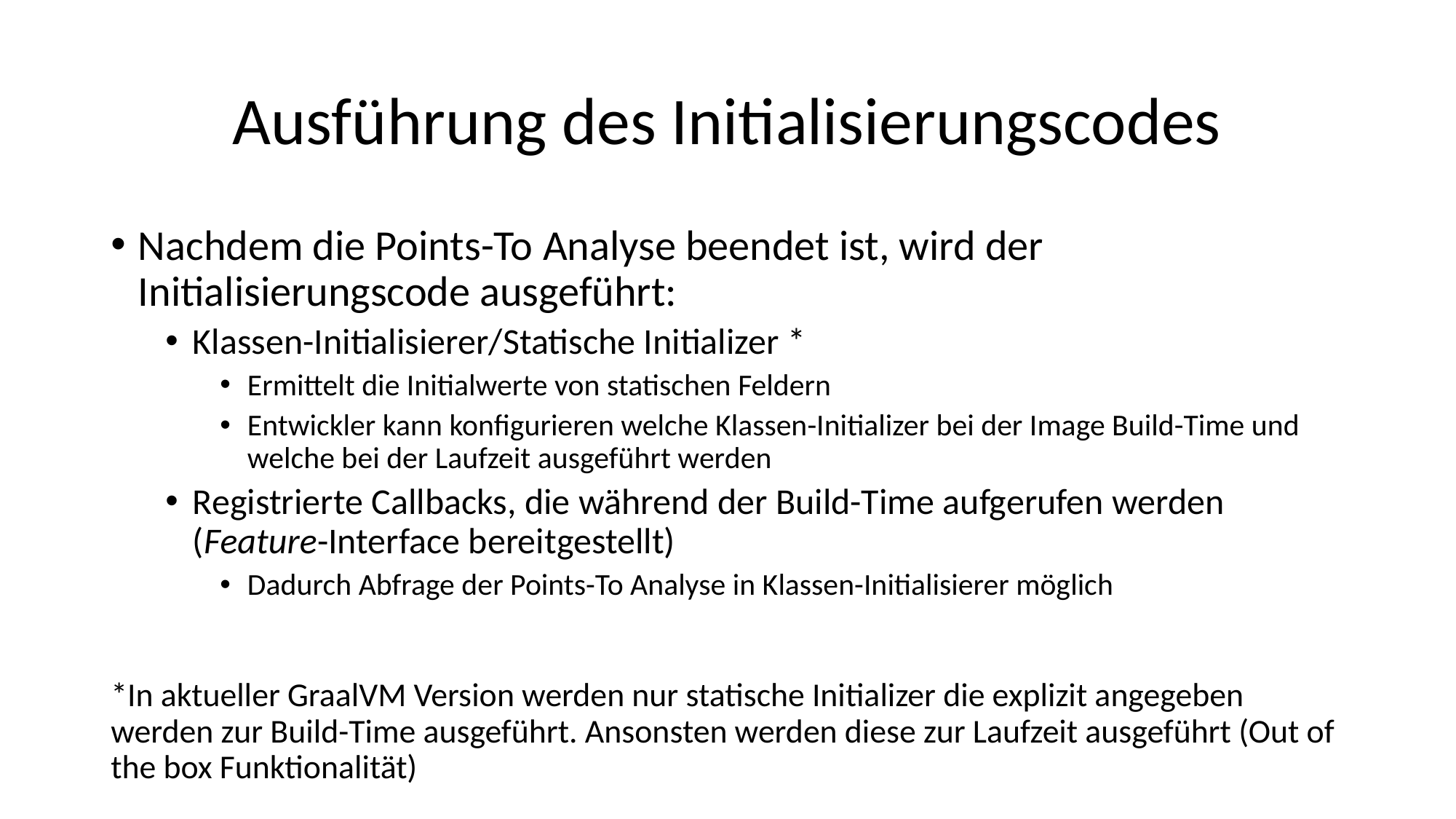

# Ausführung des Initialisierungscodes
Nachdem die Points-To Analyse beendet ist, wird der Initialisierungscode ausgeführt:
Klassen-Initialisierer/Statische Initializer *
Ermittelt die Initialwerte von statischen Feldern
Entwickler kann konfigurieren welche Klassen-Initializer bei der Image Build-Time und welche bei der Laufzeit ausgeführt werden
Registrierte Callbacks, die während der Build-Time aufgerufen werden (Feature-Interface bereitgestellt)
Dadurch Abfrage der Points-To Analyse in Klassen-Initialisierer möglich

*In aktueller GraalVM Version werden nur statische Initializer die explizit angegeben werden zur Build-Time ausgeführt. Ansonsten werden diese zur Laufzeit ausgeführt (Out of the box Funktionalität)